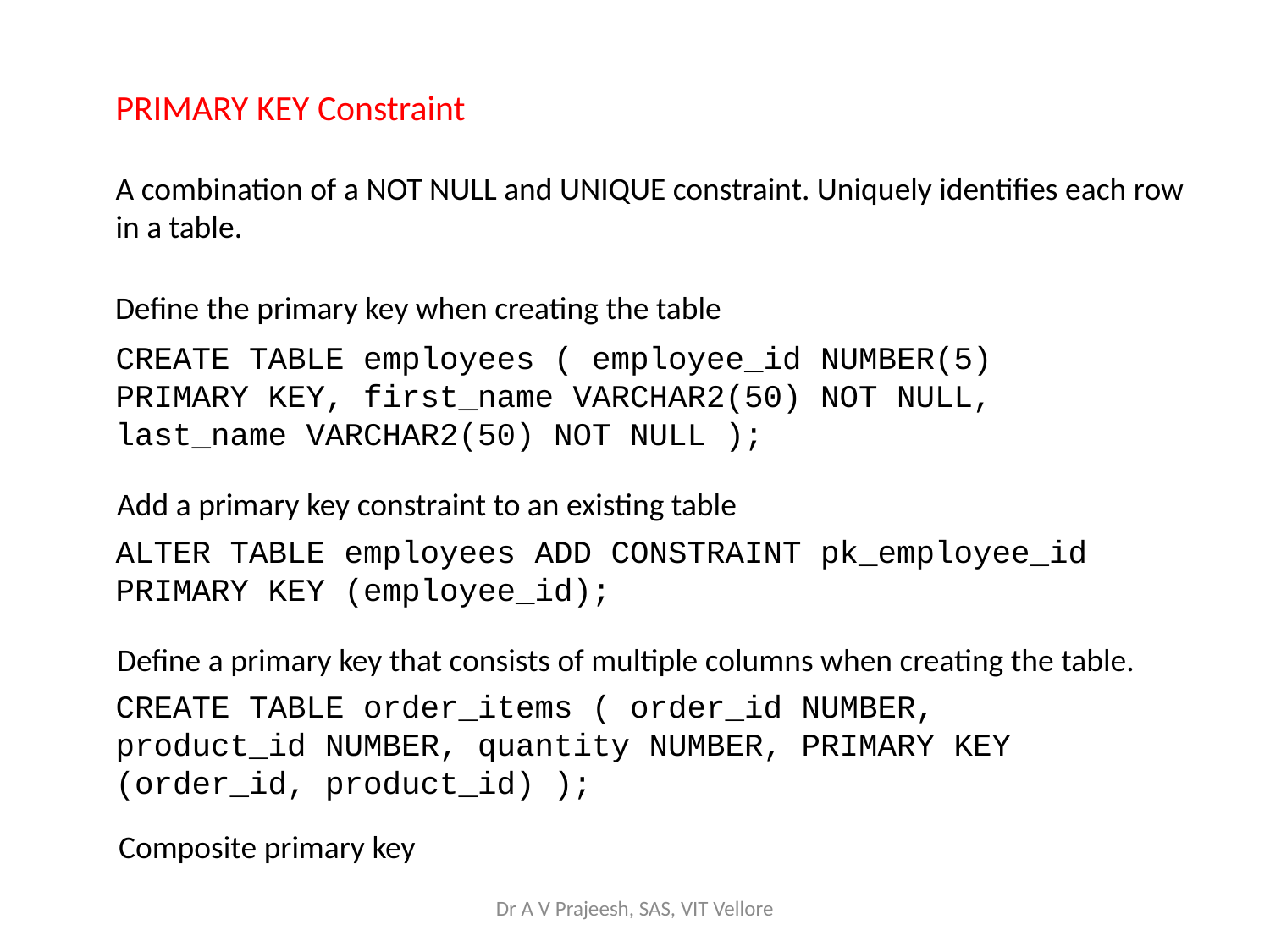

PRIMARY KEY Constraint
A combination of a NOT NULL and UNIQUE constraint. Uniquely identifies each row in a table.
Define the primary key when creating the table
CREATE TABLE employees ( employee_id NUMBER(5) PRIMARY KEY, first_name VARCHAR2(50) NOT NULL, last_name VARCHAR2(50) NOT NULL );
Add a primary key constraint to an existing table
ALTER TABLE employees ADD CONSTRAINT pk_employee_id PRIMARY KEY (employee_id);
Define a primary key that consists of multiple columns when creating the table.
CREATE TABLE order_items ( order_id NUMBER, product_id NUMBER, quantity NUMBER, PRIMARY KEY (order_id, product_id) );
Composite primary key
Dr A V Prajeesh, SAS, VIT Vellore